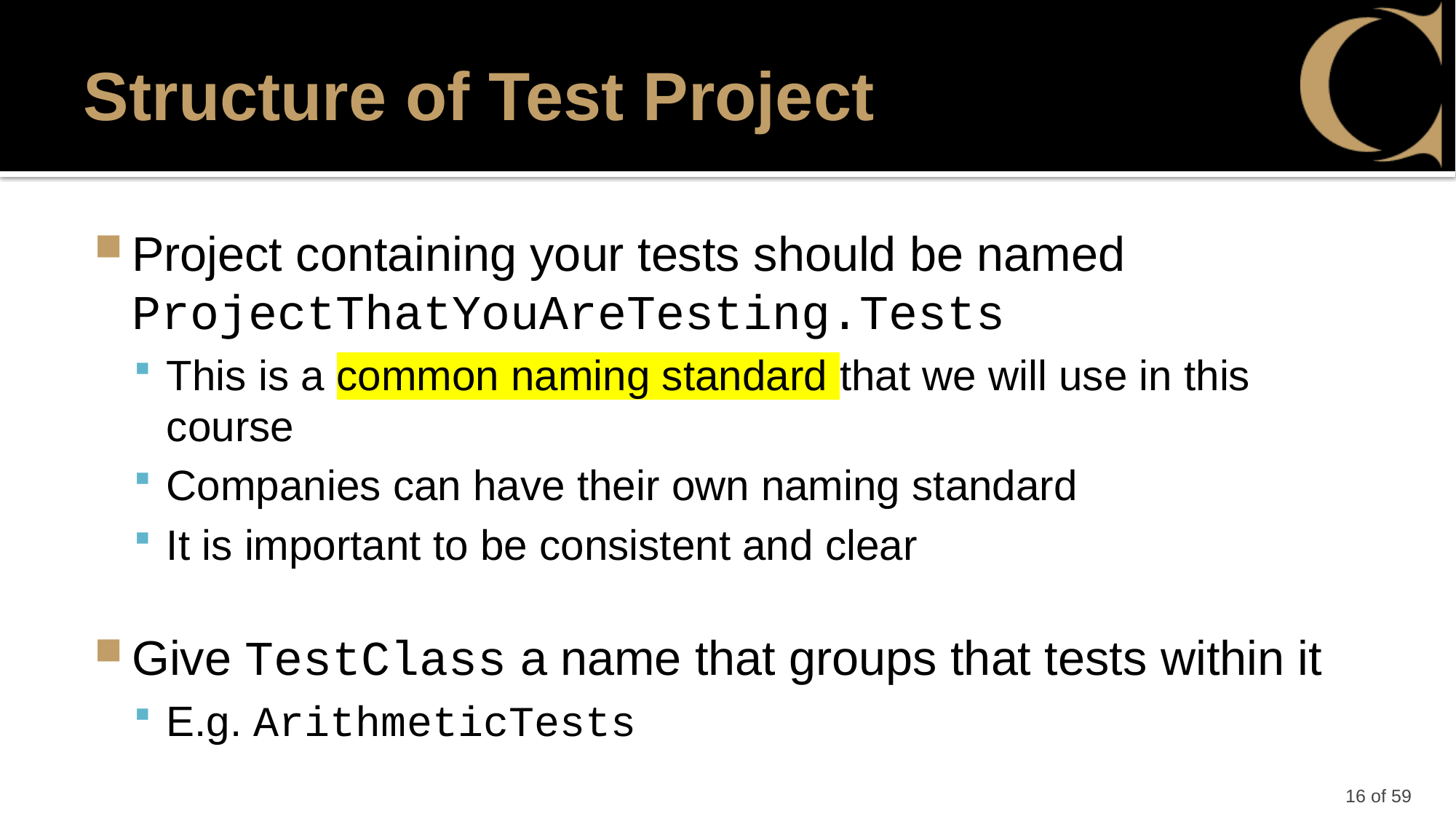

# Structure of Test Project
Project containing your tests should be named ProjectThatYouAreTesting.Tests
This is a common naming standard that we will use in this course
Companies can have their own naming standard
It is important to be consistent and clear

Give TestClass a name that groups that tests within it
E.g. ArithmeticTests
16 of 59